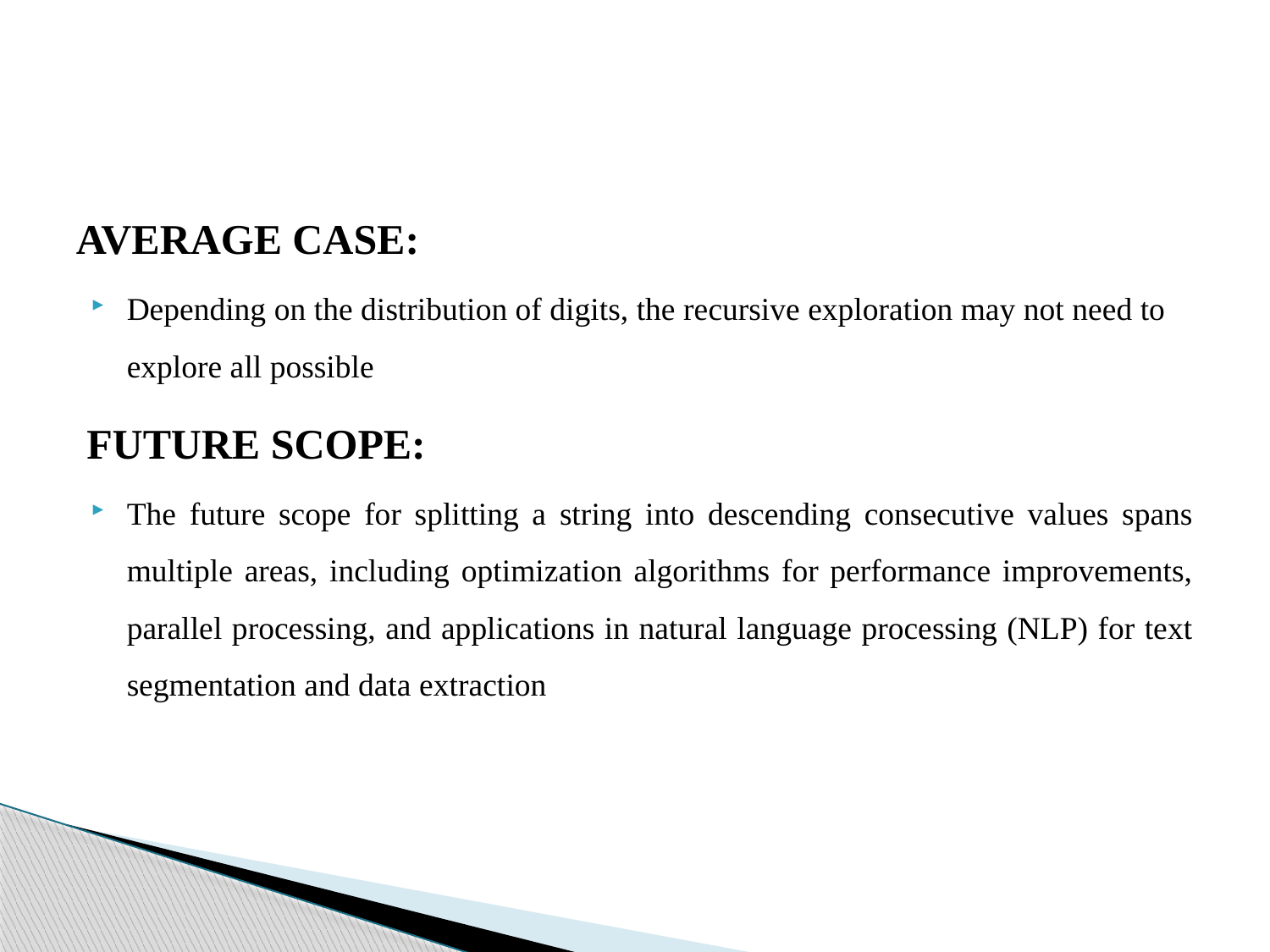

#
AVERAGE CASE:
Depending on the distribution of digits, the recursive exploration may not need to explore all possible
 FUTURE SCOPE:
The future scope for splitting a string into descending consecutive values spans multiple areas, including optimization algorithms for performance improvements, parallel processing, and applications in natural language processing (NLP) for text segmentation and data extraction